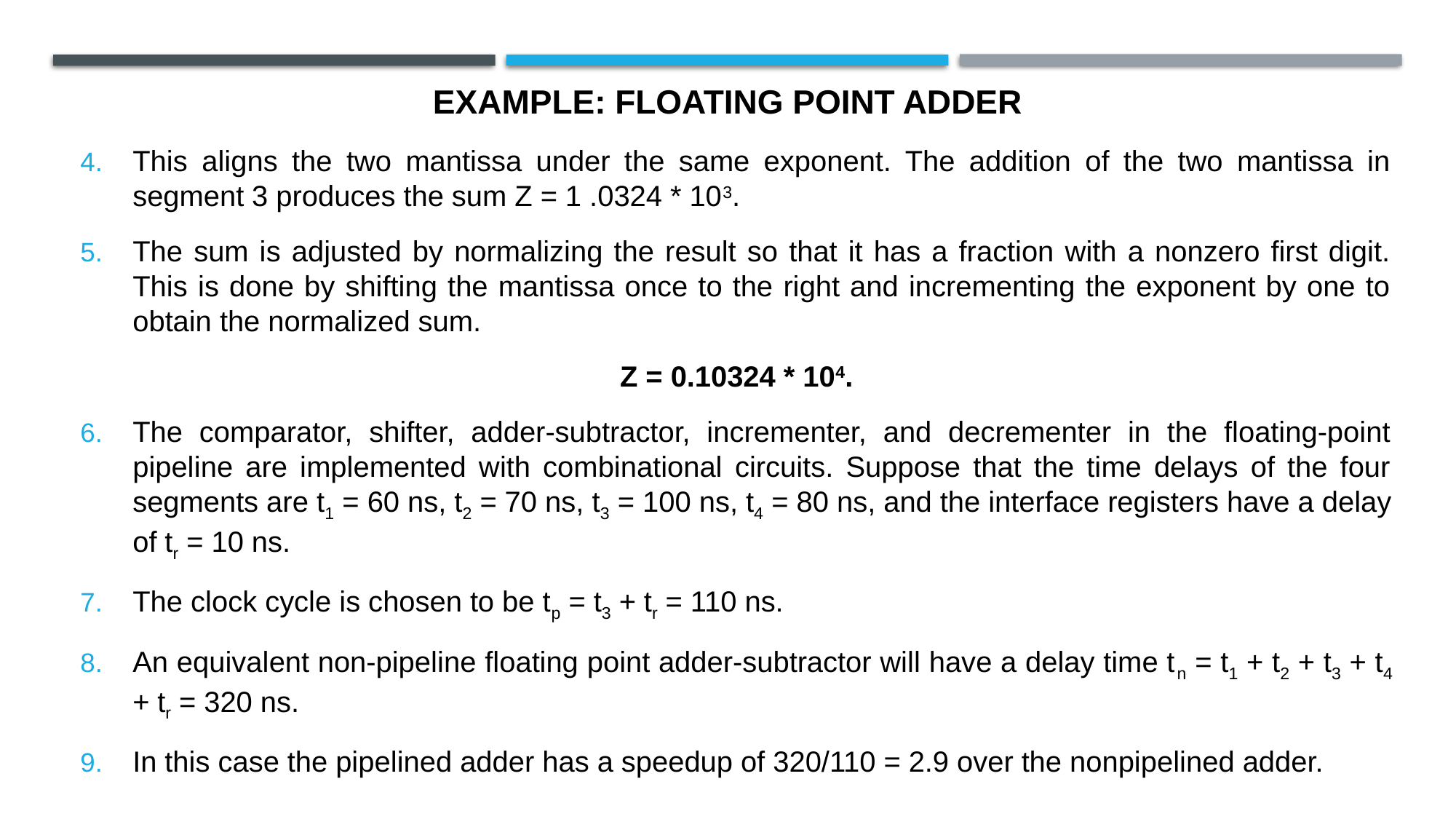

# Example: Floating Point Adder
This aligns the two mantissa under the same exponent. The addition of the two mantissa in segment 3 produces the sum Z = 1 .0324 * 103.
The sum is adjusted by normalizing the result so that it has a fraction with a nonzero first digit. This is done by shifting the mantissa once to the right and incrementing the exponent by one to obtain the normalized sum.
Z = 0.10324 * 104.
The comparator, shifter, adder-subtractor, incrementer, and decrementer in the floating-point pipeline are implemented with combinational circuits. Suppose that the time delays of the four segments are t1 = 60 ns, t2 = 70 ns, t3 = 100 ns, t4 = 80 ns, and the interface registers have a delay of tr = 10 ns.
The clock cycle is chosen to be tp = t3 + tr = 110 ns.
An equivalent non-pipeline floating point adder-subtractor will have a delay time tn = t1 + t2 + t3 + t4 + tr = 320 ns.
In this case the pipelined adder has a speedup of 320/110 = 2.9 over the nonpipelined adder.